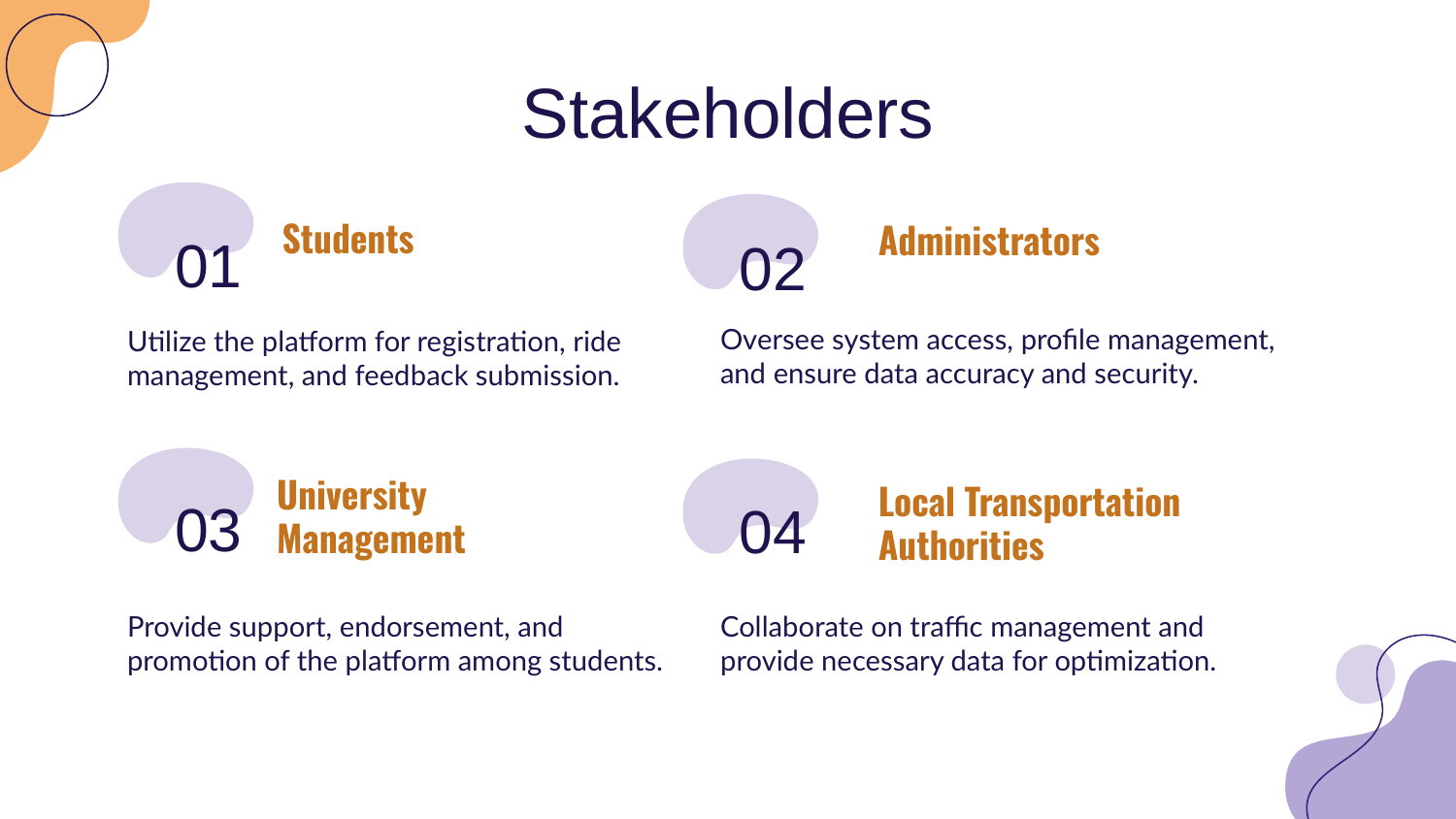

# Stakeholders

Students
Administrators
01
02
Oversee system access, profile management, and ensure data accuracy and security.
Utilize the platform for registration, ride management, and feedback submission.

University Management
Local Transportation Authorities
03
04
Provide support, endorsement, and promotion of the platform among students.
Collaborate on traffic management and provide necessary data for optimization.